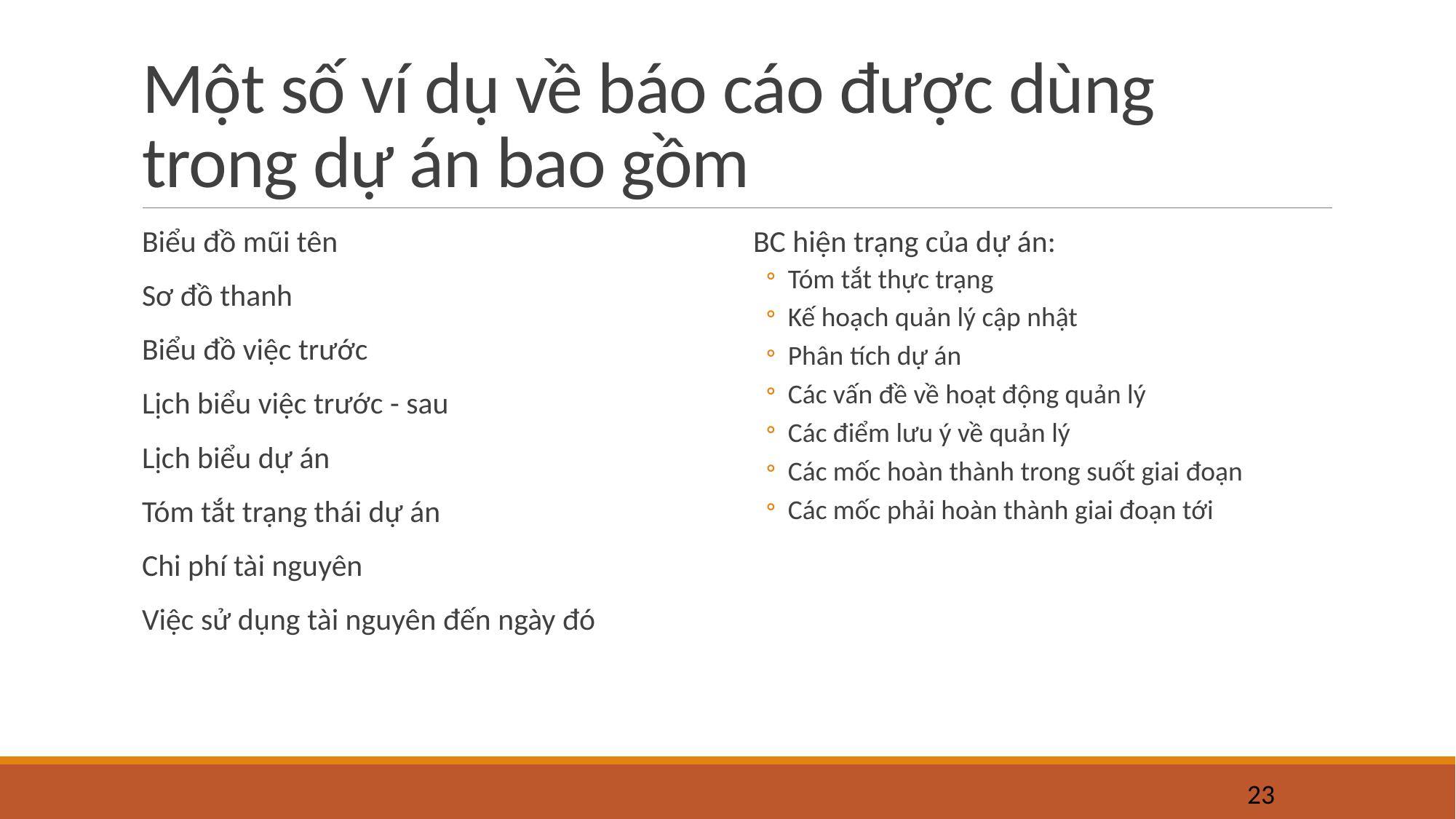

# Một số ví dụ về báo cáo được dùng trong dự án bao gồm
Biểu đồ mũi tên
Sơ đồ thanh
Biểu đồ việc trước
Lịch biểu việc trước - sau
Lịch biểu dự án
Tóm tắt trạng thái dự án
Chi phí tài nguyên
Việc sử dụng tài nguyên đến ngày đó
BC hiện trạng của dự án:
Tóm tắt thực trạng
Kế hoạch quản lý cập nhật
Phân tích dự án
Các vấn đề về hoạt động quản lý
Các điểm lưu ý về quản lý
Các mốc hoàn thành trong suốt giai đoạn
Các mốc phải hoàn thành giai đoạn tới
23